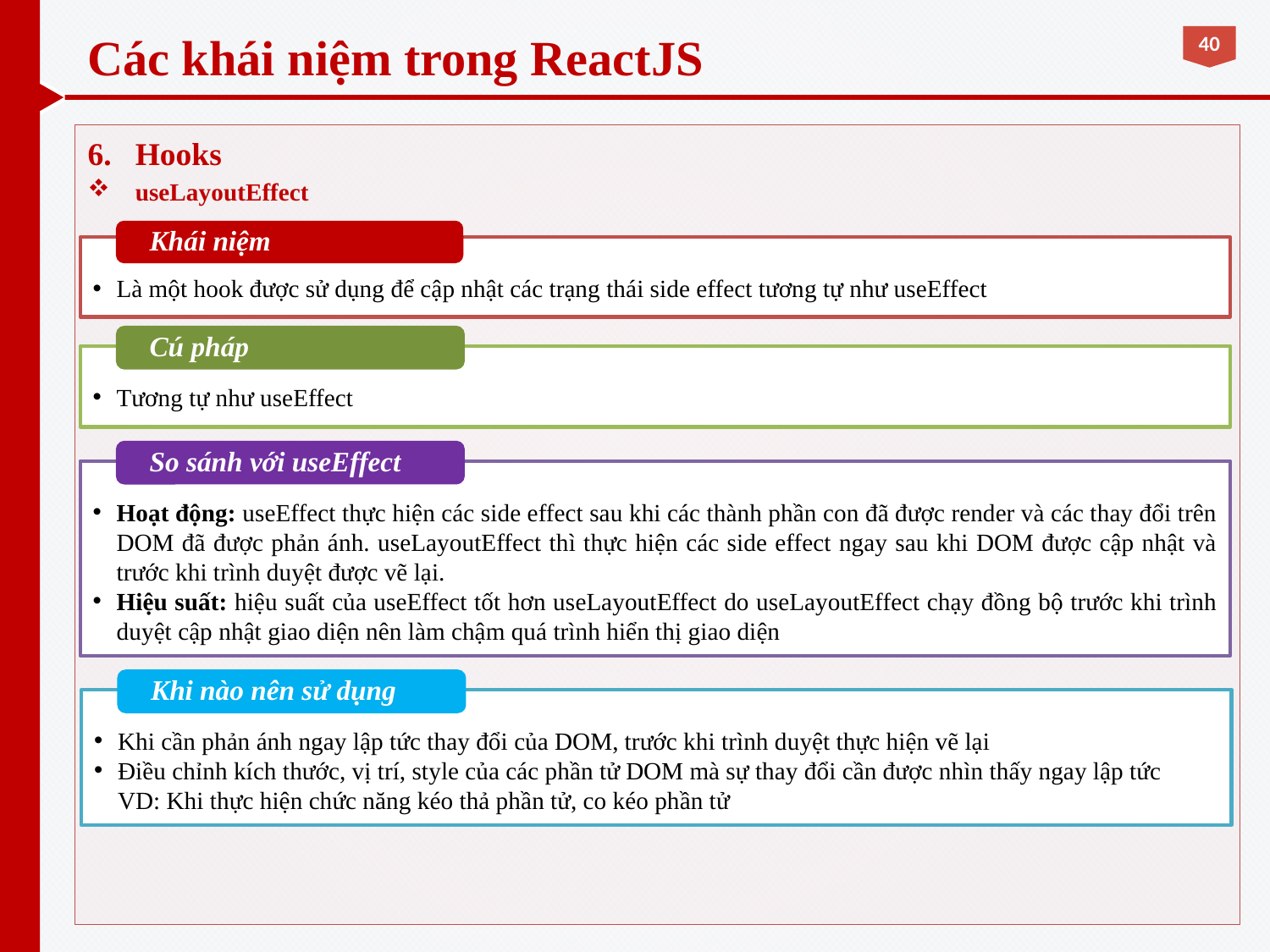

# Các khái niệm trong ReactJS
Hooks
useLayoutEffect

Khái niệm

Là một hook được sử dụng để cập nhật các trạng thái side effect tương tự như useEffect

Cú pháp

Tương tự như useEffect

So sánh với useEffect

Hoạt động: useEffect thực hiện các side effect sau khi các thành phần con đã được render và các thay đổi trên DOM đã được phản ánh. useLayoutEffect thì thực hiện các side effect ngay sau khi DOM được cập nhật và trước khi trình duyệt được vẽ lại.
Hiệu suất: hiệu suất của useEffect tốt hơn useLayoutEffect do useLayoutEffect chạy đồng bộ trước khi trình duyệt cập nhật giao diện nên làm chậm quá trình hiển thị giao diện

Khi nào nên sử dụng

Khi cần phản ánh ngay lập tức thay đổi của DOM, trước khi trình duyệt thực hiện vẽ lại
Điều chỉnh kích thước, vị trí, style của các phần tử DOM mà sự thay đổi cần được nhìn thấy ngay lập tức
VD: Khi thực hiện chức năng kéo thả phần tử, co kéo phần tử